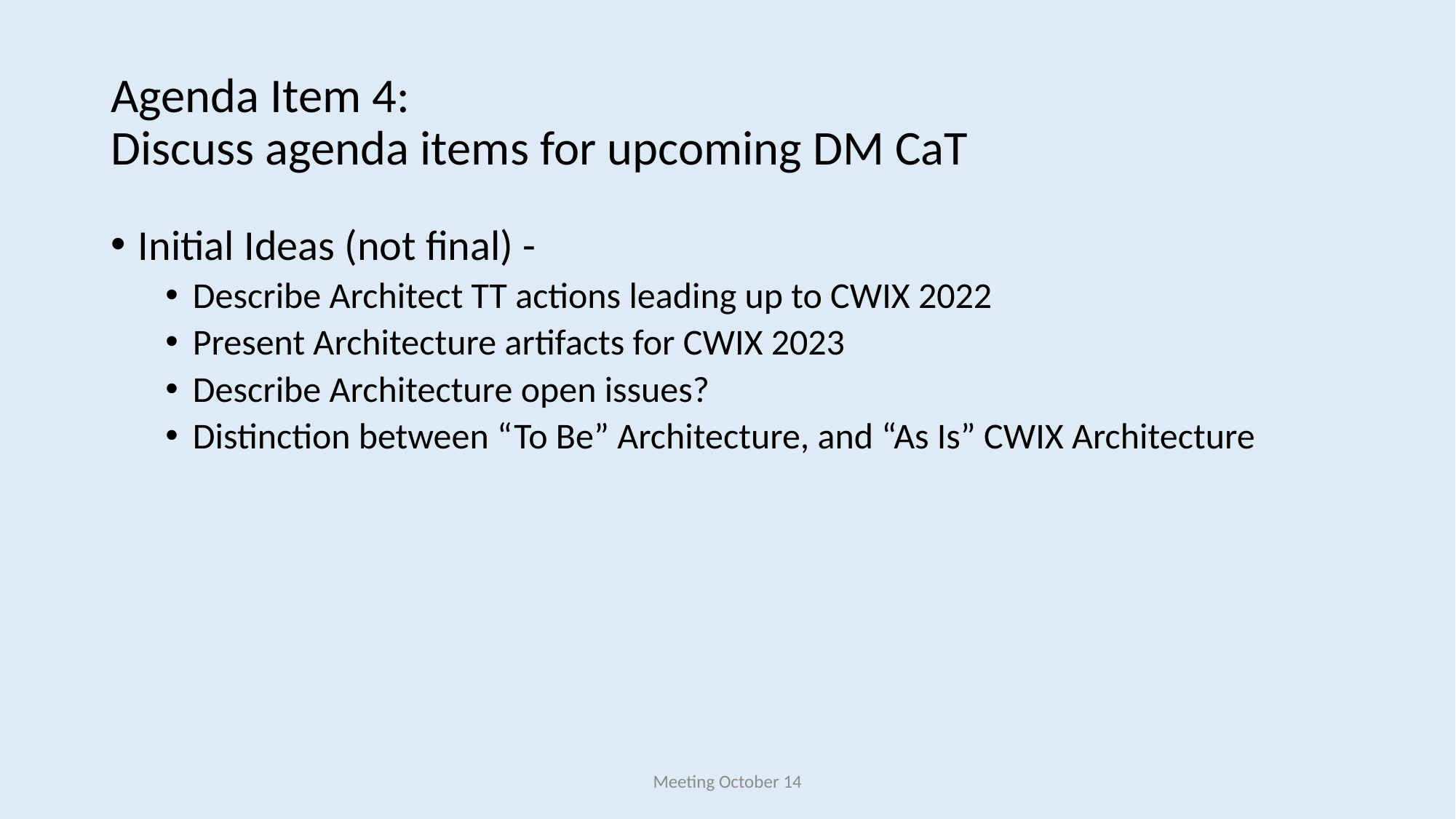

# Agenda Item 4: Discuss agenda items for upcoming DM CaT
Initial Ideas (not final) -
Describe Architect TT actions leading up to CWIX 2022
Present Architecture artifacts for CWIX 2023
Describe Architecture open issues?
Distinction between “To Be” Architecture, and “As Is” CWIX Architecture
Meeting October 14